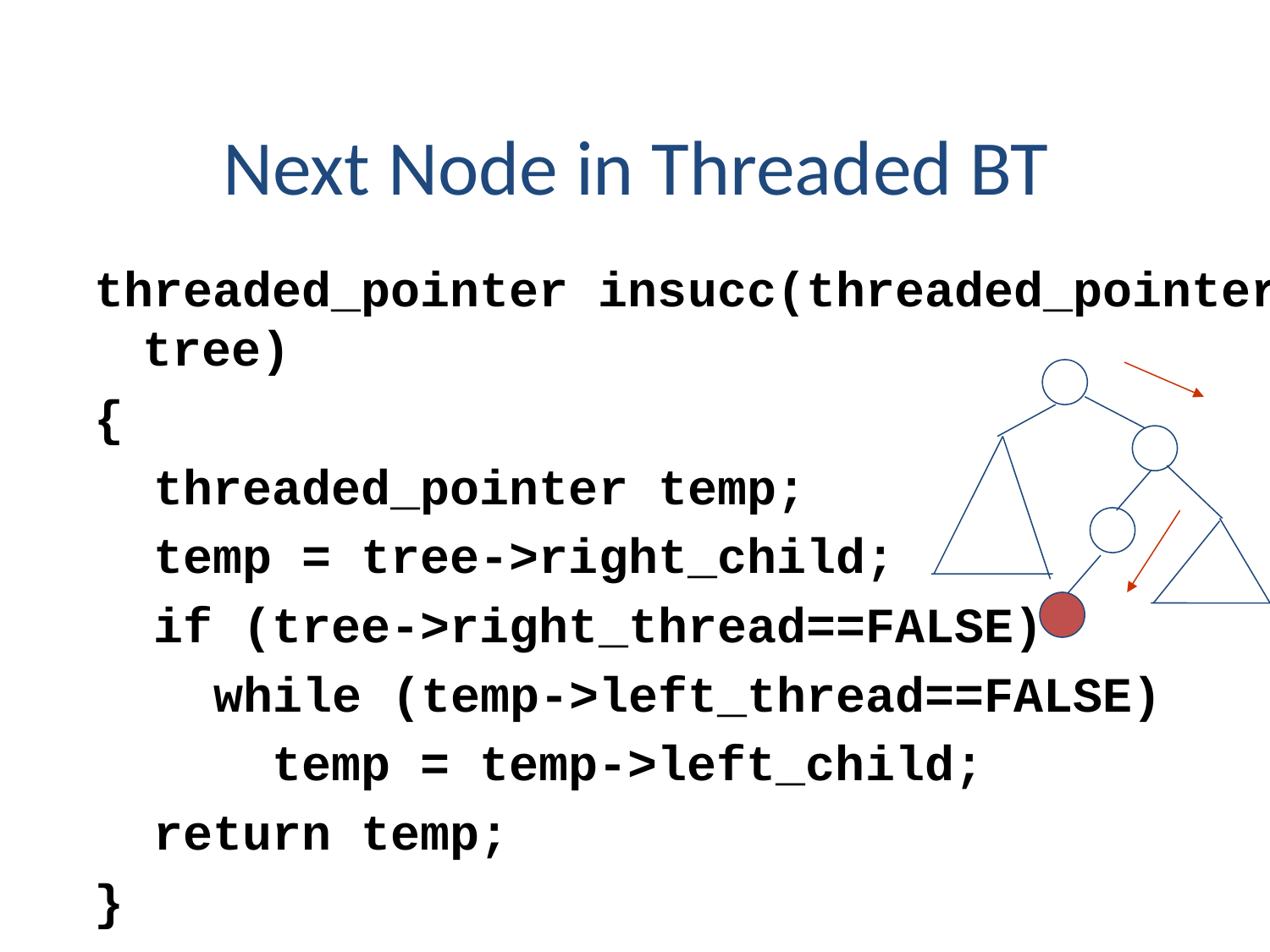

Next Node in Threaded BT
threaded_pointer insucc(threaded_pointer tree)
{
  threaded_pointer temp;
  temp = tree->right_child;
  if (tree->right_thread==FALSE)
    while (temp->left_thread==FALSE)
      temp = temp->left_child;
  return temp;
}